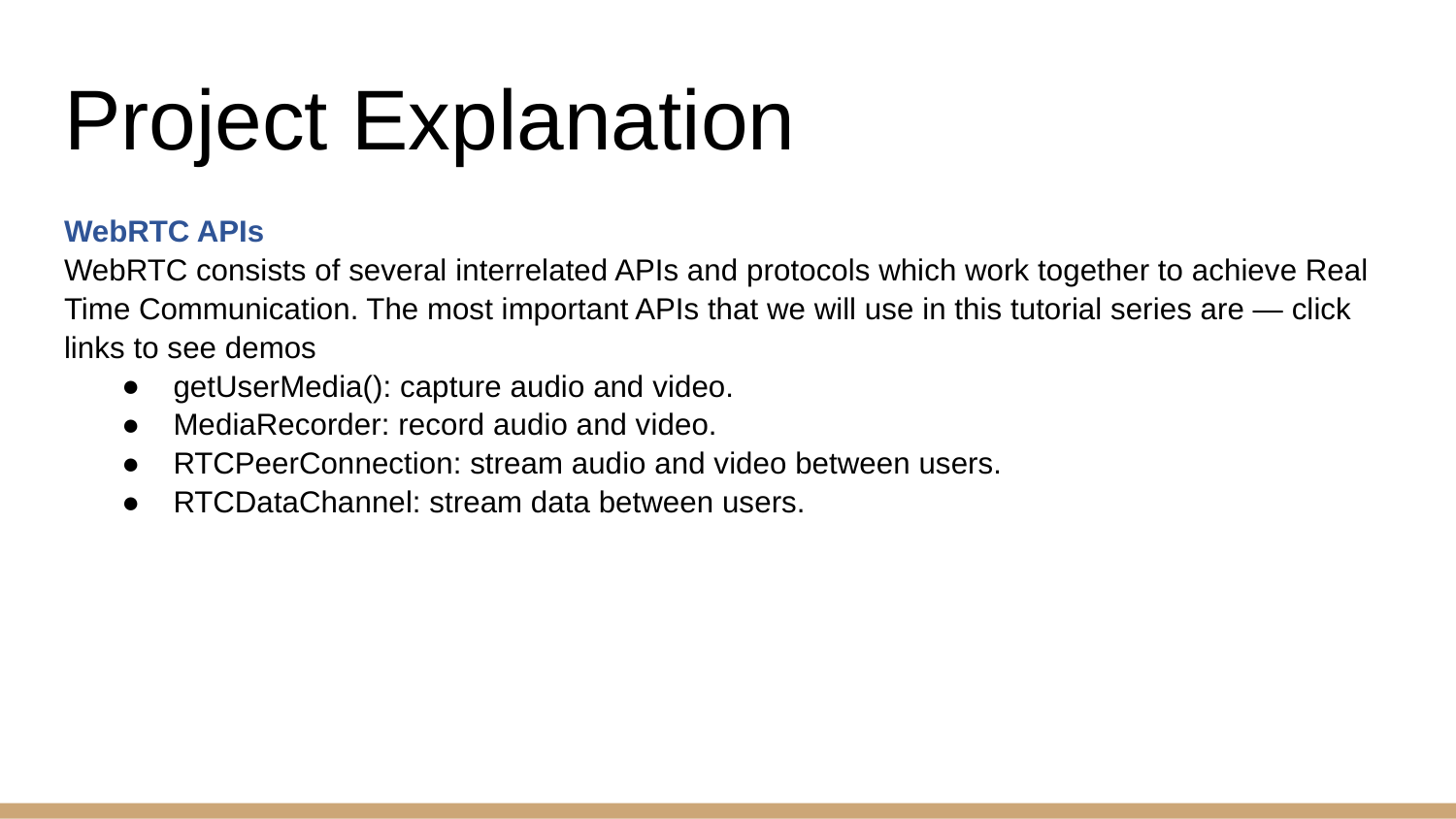

# Project Explanation
WebRTC APIs
WebRTC consists of several interrelated APIs and protocols which work together to achieve Real Time Communication. The most important APIs that we will use in this tutorial series are — click links to see demos
getUserMedia(): capture audio and video.
MediaRecorder: record audio and video.
RTCPeerConnection: stream audio and video between users.
RTCDataChannel: stream data between users.